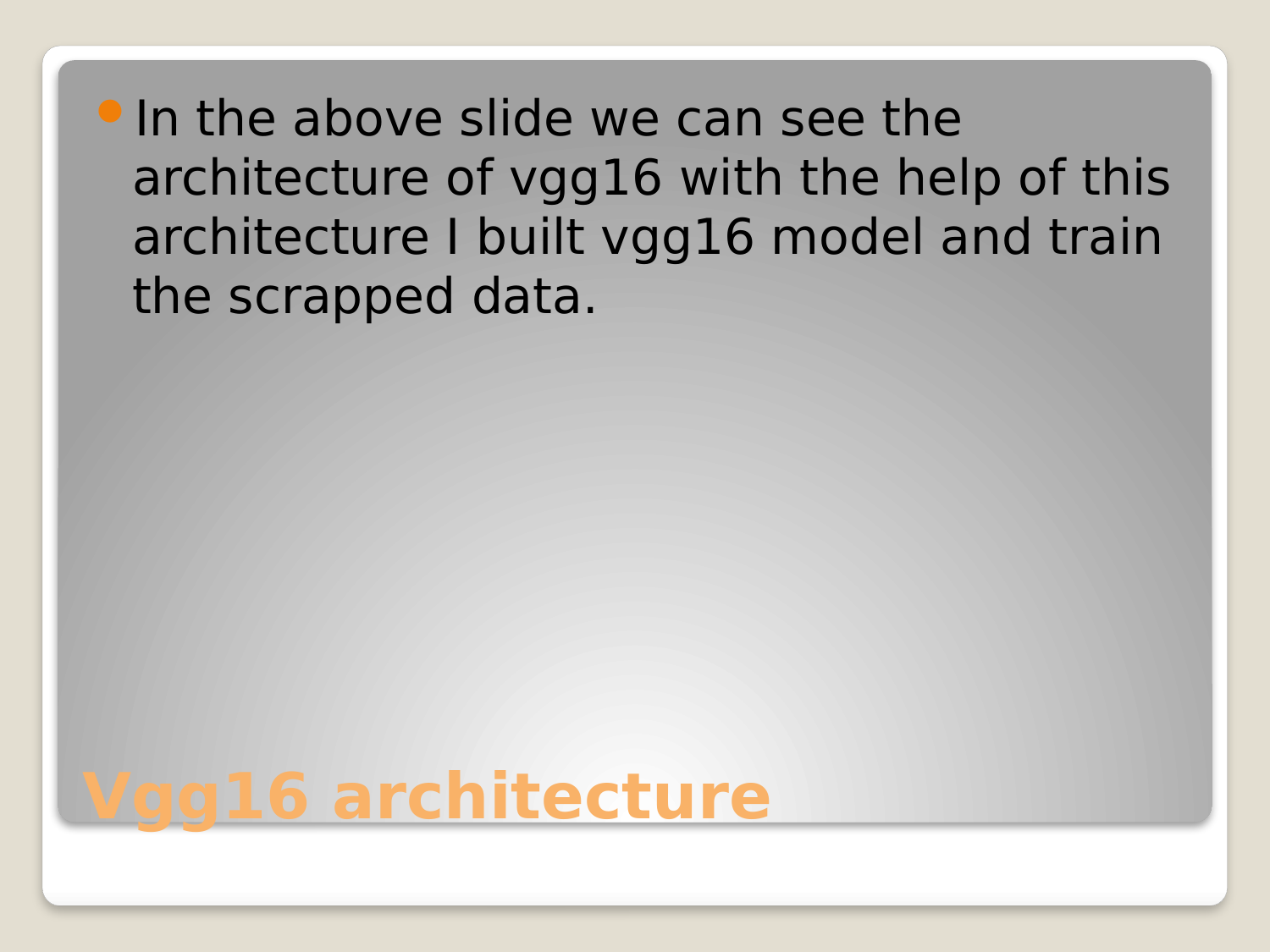

In the above slide we can see the architecture of vgg16 with the help of this architecture I built vgg16 model and train the scrapped data.
# Vgg16 architecture